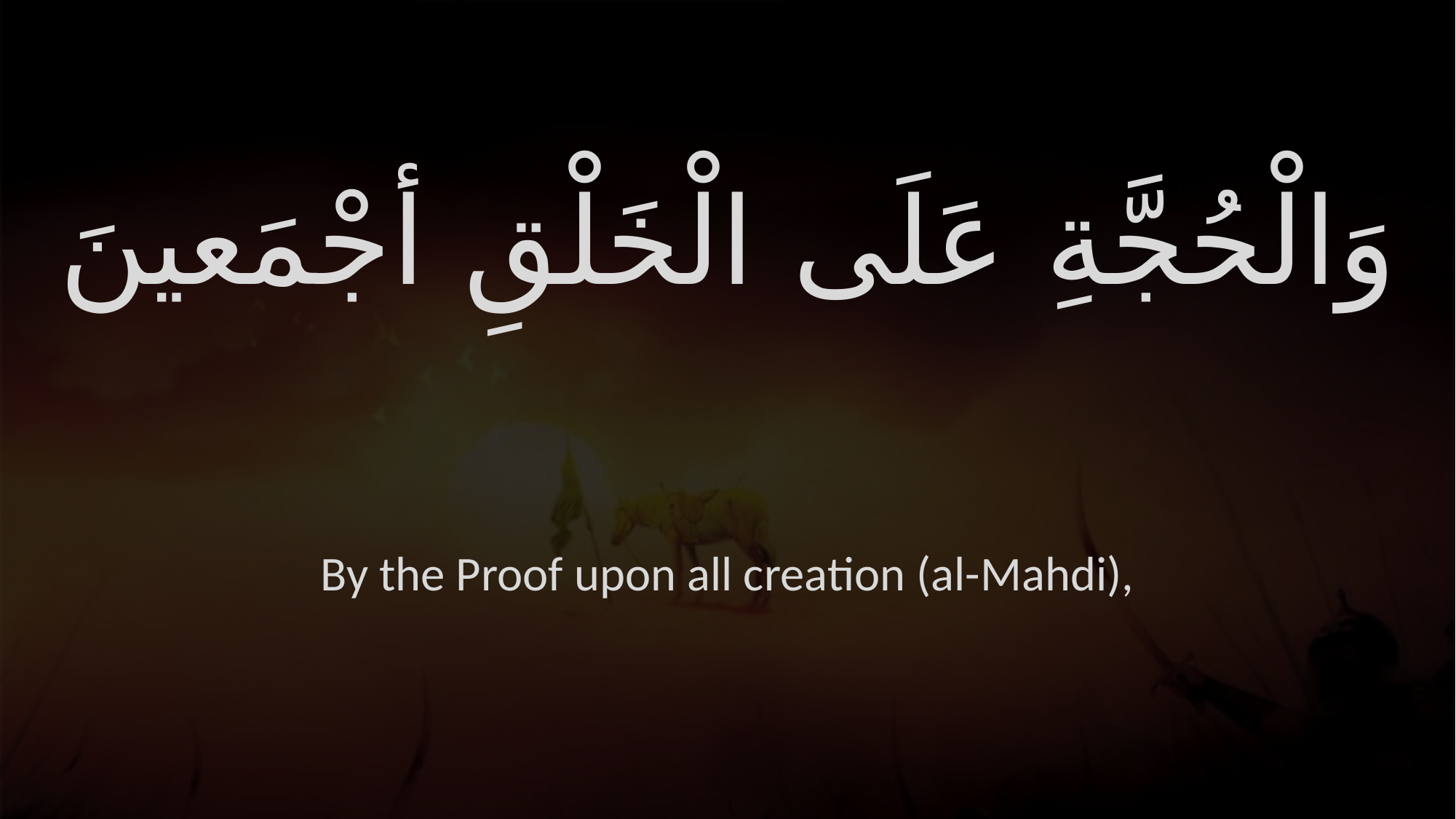

# وَالْحُجَّةِ عَلَى الْخَلْقِ أجْمَعينَ
By the Proof upon all creation (al-Mahdi),